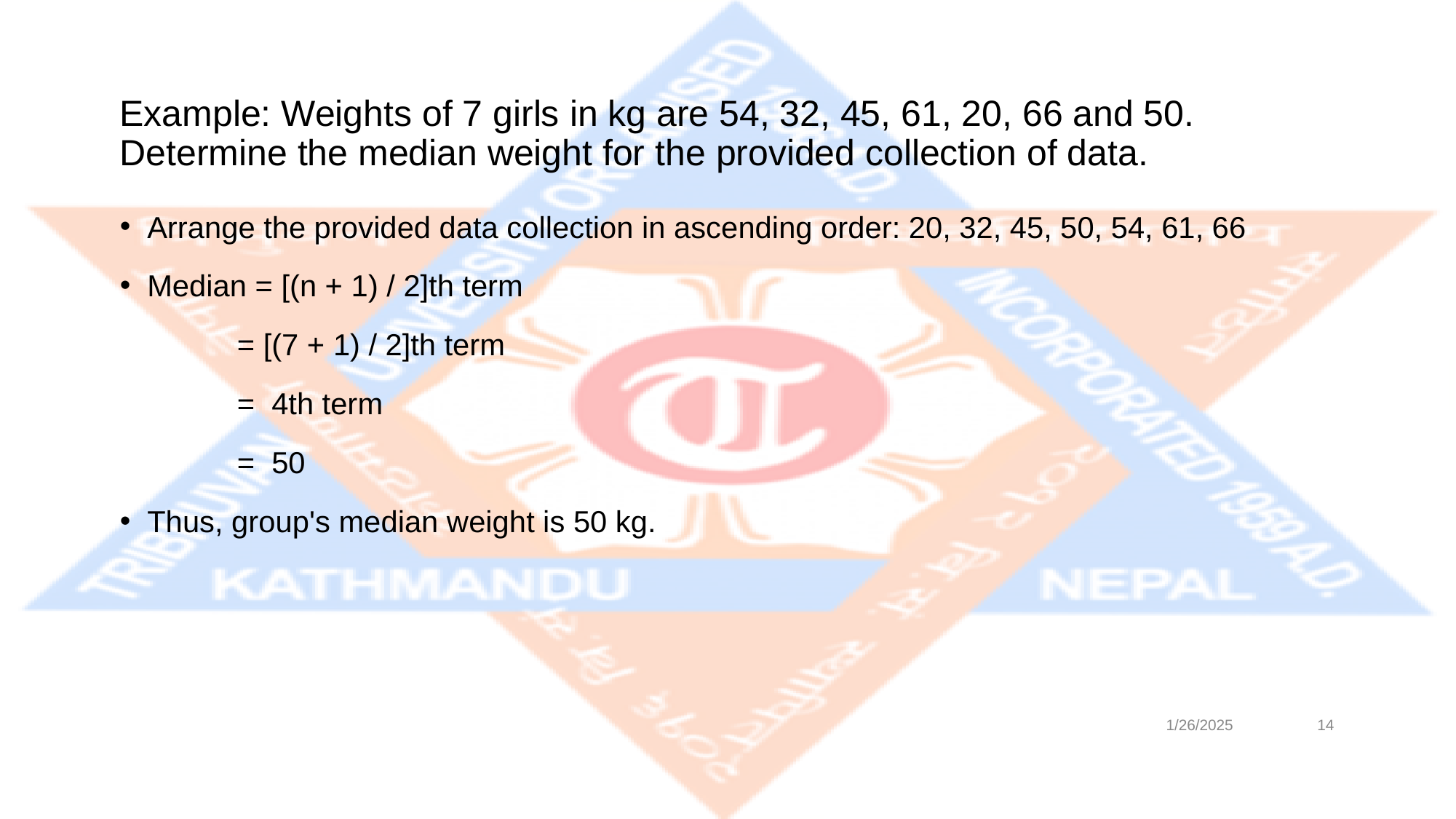

# Example: Weights of 7 girls in kg are 54, 32, 45, 61, 20, 66 and 50. Determine the median weight for the provided collection of data.
Arrange the provided data collection in ascending order: 20, 32, 45, 50, 54, 61, 66
Median = [(n + 1) / 2]th term
              = [(7 + 1) / 2]th term
              =  4th term
              =  50
Thus, group's median weight is 50 kg.
1/26/2025
14